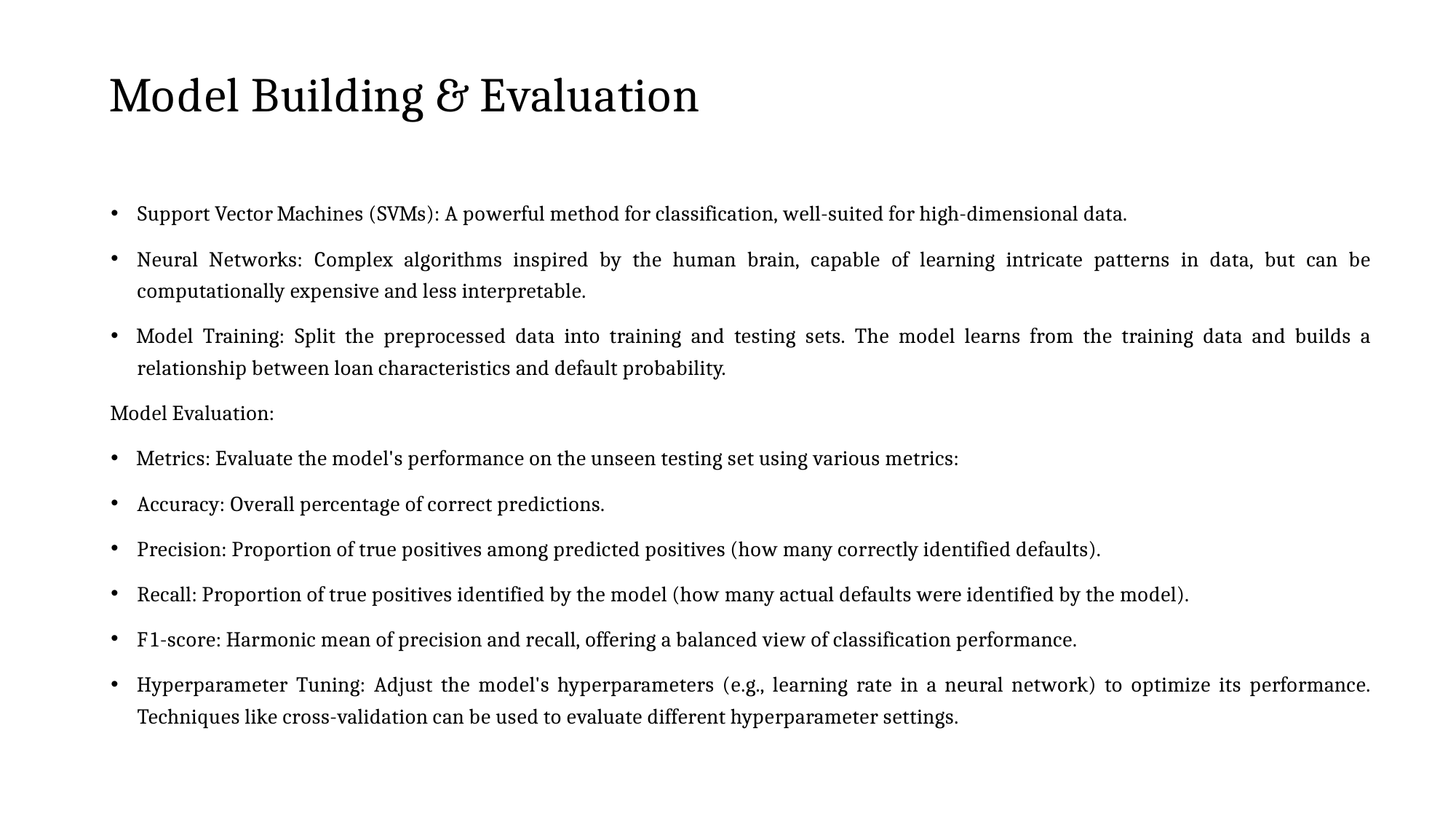

# Model Building & Evaluation

Support Vector Machines (SVMs): A powerful method for classification, well-suited for high-dimensional data.
Neural Networks: Complex algorithms inspired by the human brain, capable of learning intricate patterns in data, but can be computationally expensive and less interpretable.
Model Training: Split the preprocessed data into training and testing sets. The model learns from the training data and builds a relationship between loan characteristics and default probability.
Model Evaluation:
Metrics: Evaluate the model's performance on the unseen testing set using various metrics:
Accuracy: Overall percentage of correct predictions.
Precision: Proportion of true positives among predicted positives (how many correctly identified defaults).
Recall: Proportion of true positives identified by the model (how many actual defaults were identified by the model).
F1-score: Harmonic mean of precision and recall, offering a balanced view of classification performance.
Hyperparameter Tuning: Adjust the model's hyperparameters (e.g., learning rate in a neural network) to optimize its performance. Techniques like cross-validation can be used to evaluate different hyperparameter settings.